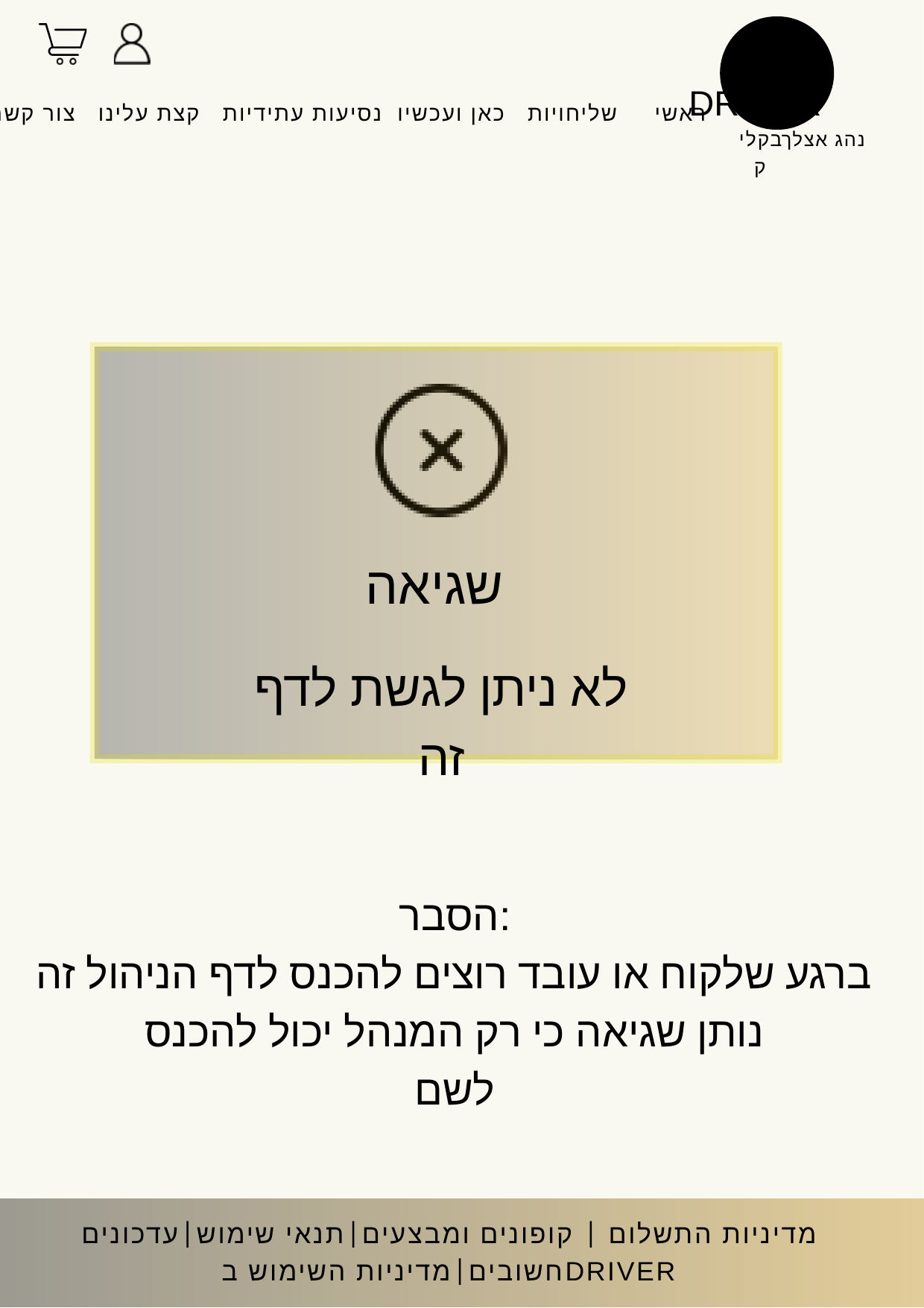

DRIVER
ראשי     שליחויות   כאן ועכשיו  נסיעות עתידיות   קצת עלינו   צור קשר
נהג אצלך
בקליק

שגיאה
לא ניתן לגשת לדף זה
הסבר:
ברגע שלקוח או עובד רוצים להכנס לדף הניהול זה נותן שגיאה כי רק המנהל יכול להכנס
לשם

מדיניות התשלום | קופונים ומבצעים|תנאי שימוש|עדכונים חשובים|מדיניות השימוש בDRIVER